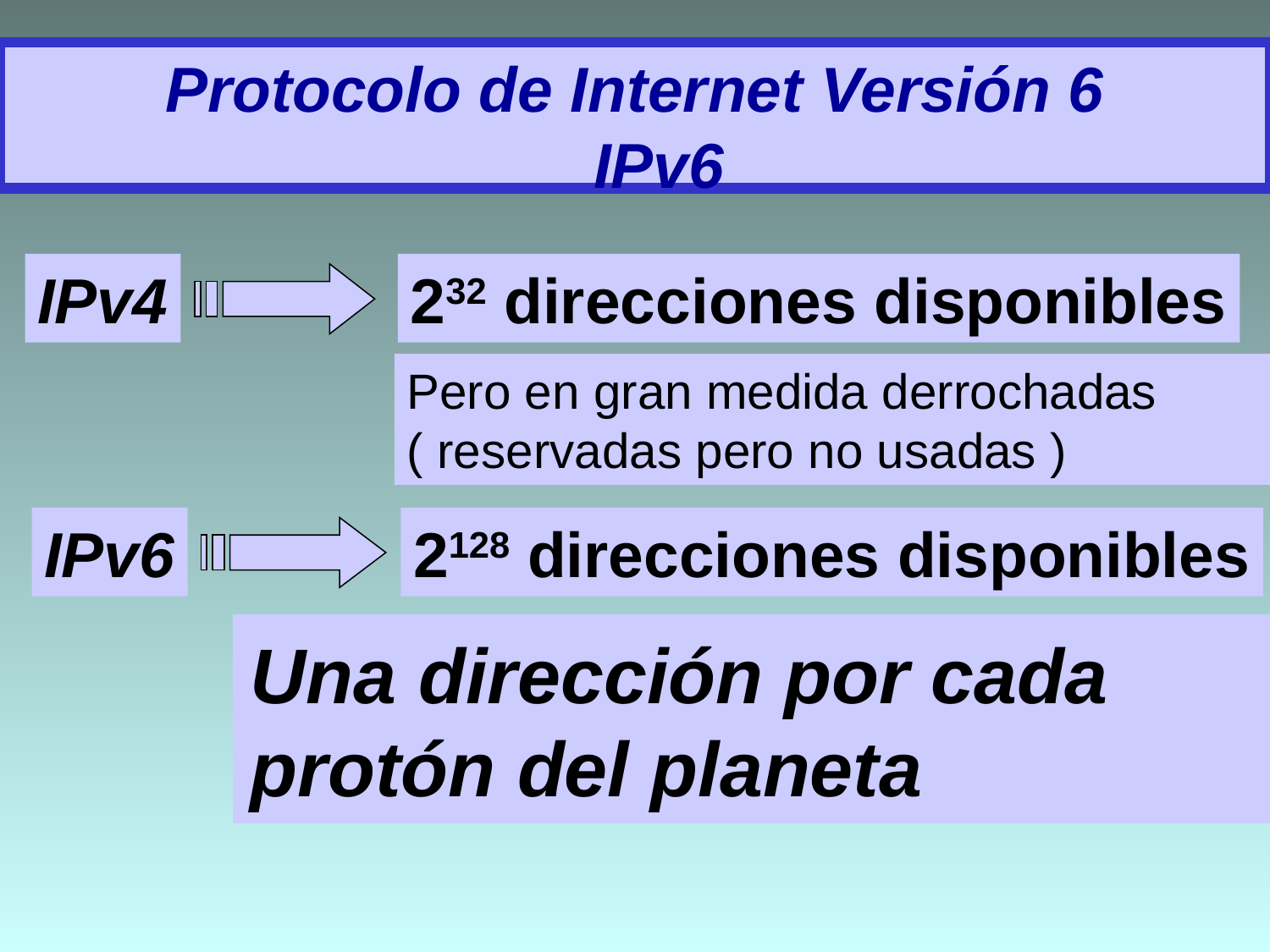

# Protocolo de Internet Versión 6 IPv6
IPv4
232 direcciones disponibles

Pero en gran medida derrochadas
( reservadas pero no usadas )
IPv6
2128 direcciones disponibles

Una dirección por cada protón del planeta